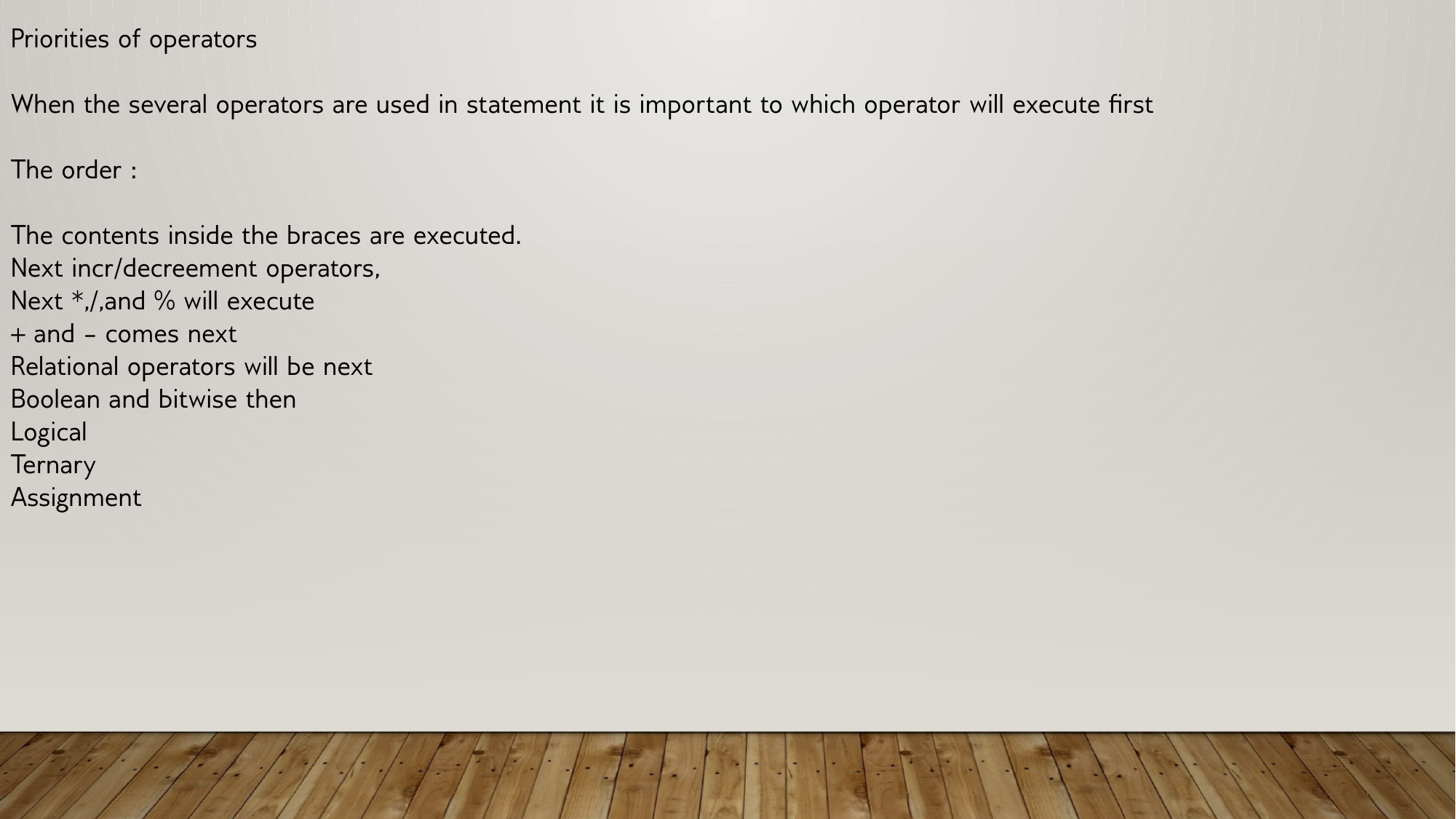

Priorities of operators

When the several operators are used in statement it is important to which operator will execute first

The order :

The contents inside the braces are executed.
Next incr/decreement operators,
Next *,/,and % will execute
+ and – comes next
Relational operators will be next
Boolean and bitwise then
Logical
Ternary
Assignment